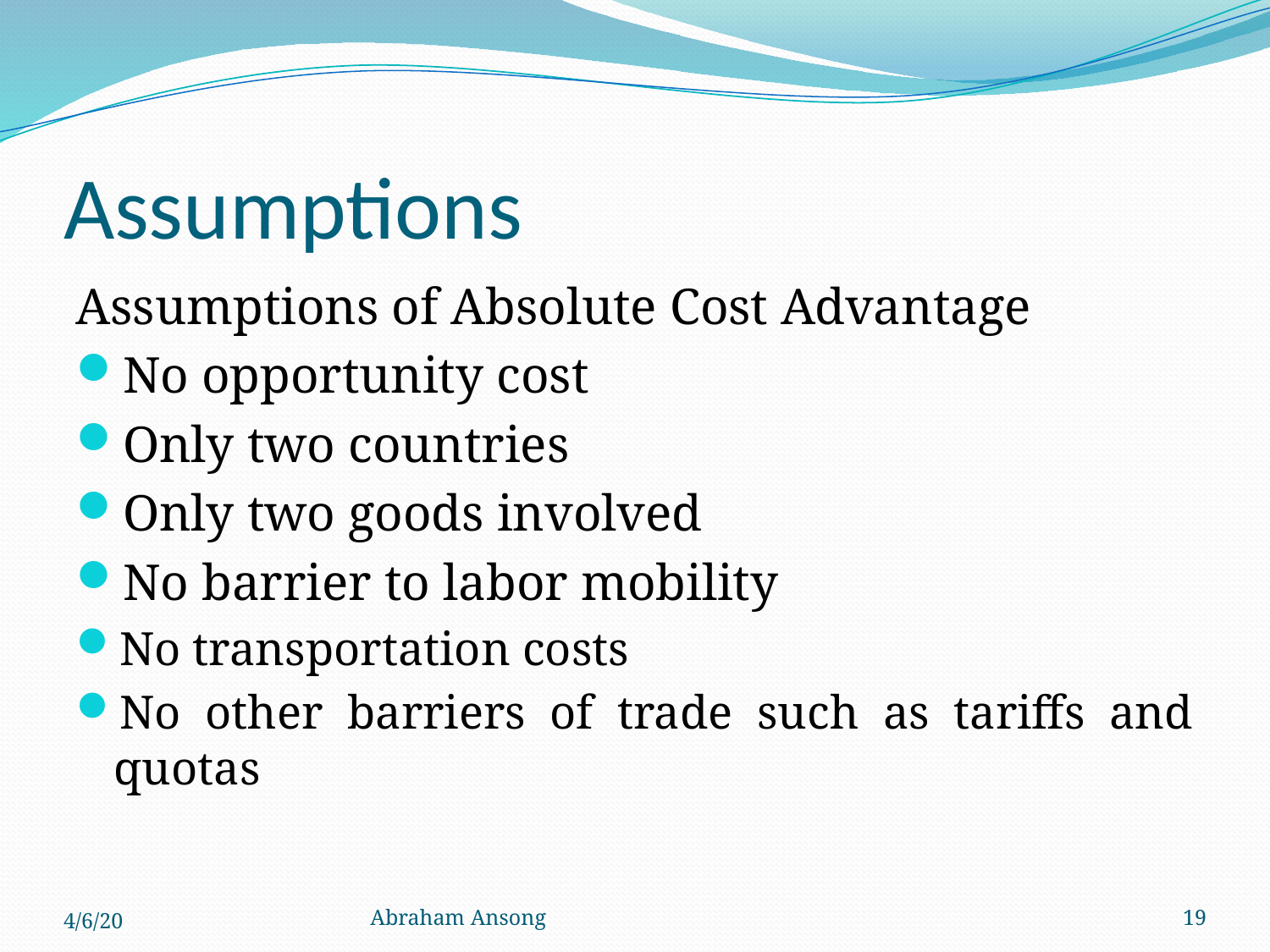

# Assumptions
Assumptions of Absolute Cost Advantage
No opportunity cost
Only two countries
Only two goods involved
No barrier to labor mobility
No transportation costs
No other barriers of trade such as tariffs and quotas

4/6/20
Abraham Ansong
19